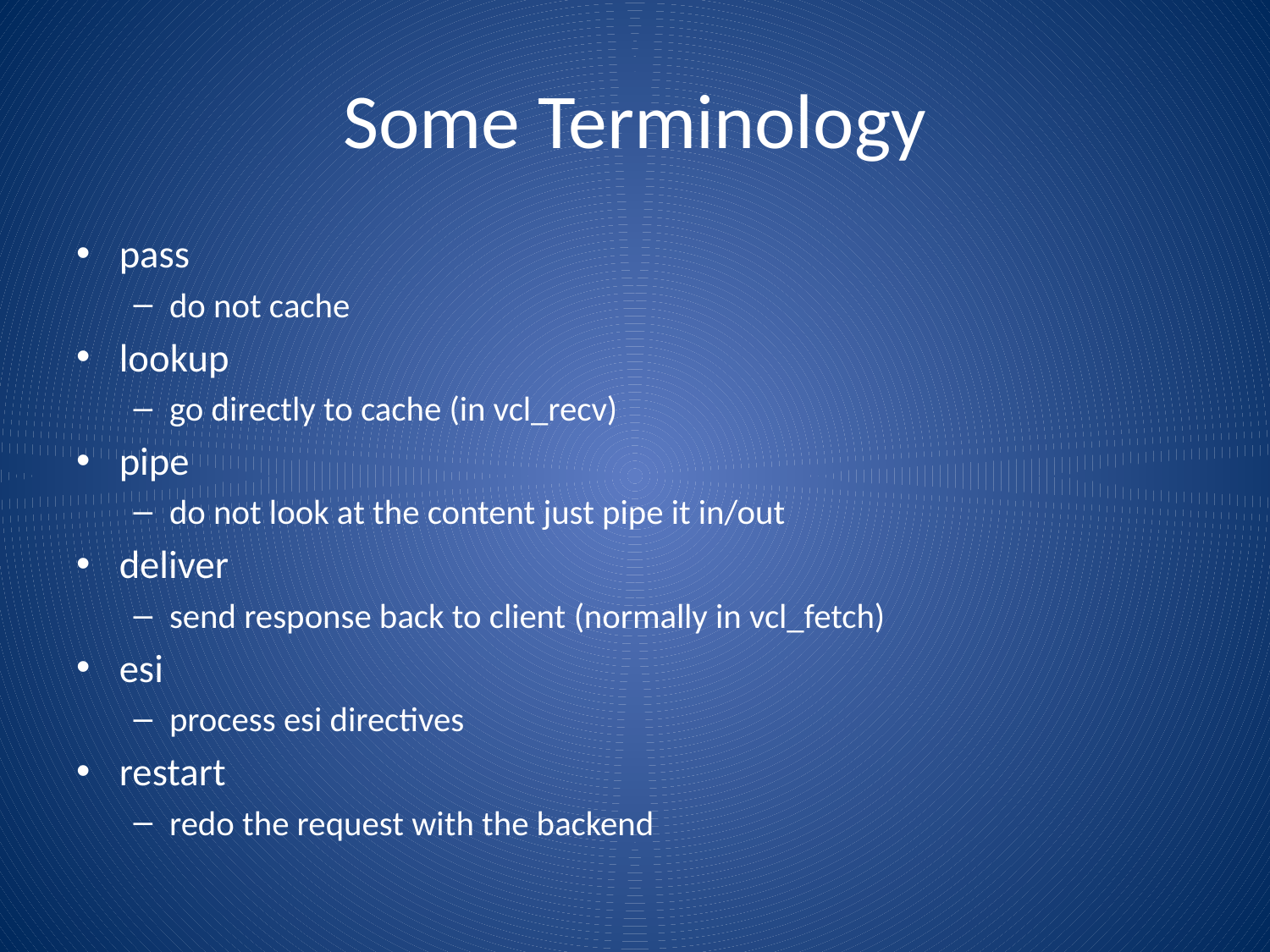

# Some Terminology
pass
do not cache
lookup
go directly to cache (in vcl_recv)
pipe
do not look at the content just pipe it in/out
deliver
send response back to client (normally in vcl_fetch)
esi
process esi directives
restart
redo the request with the backend